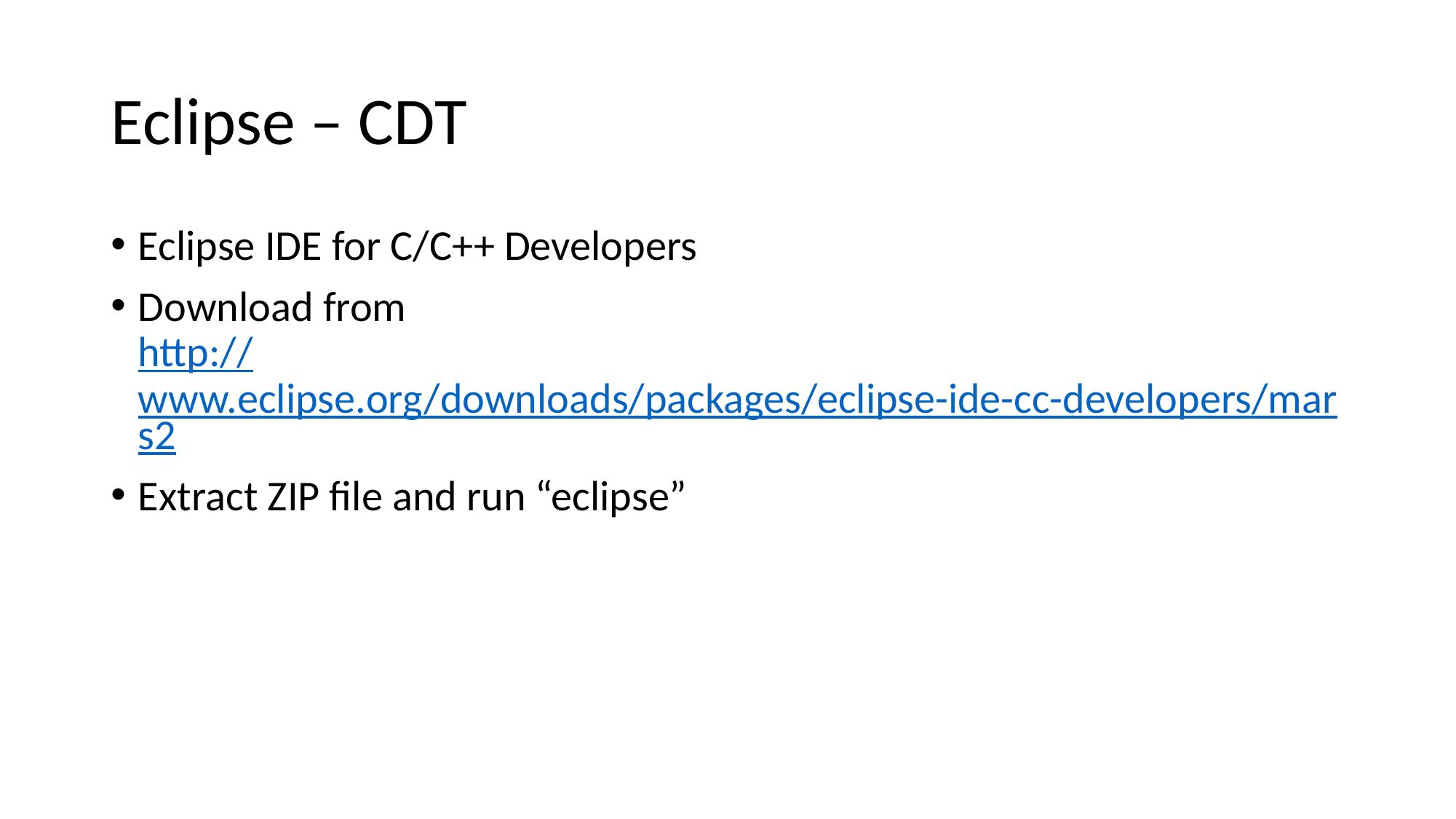

# Eclipse – CDT
Eclipse IDE for C/C++ Developers
Download from
http://www.eclipse.org/downloads/packages/eclipse-ide-cc-developers/mars2
Extract ZIP file and run “eclipse”